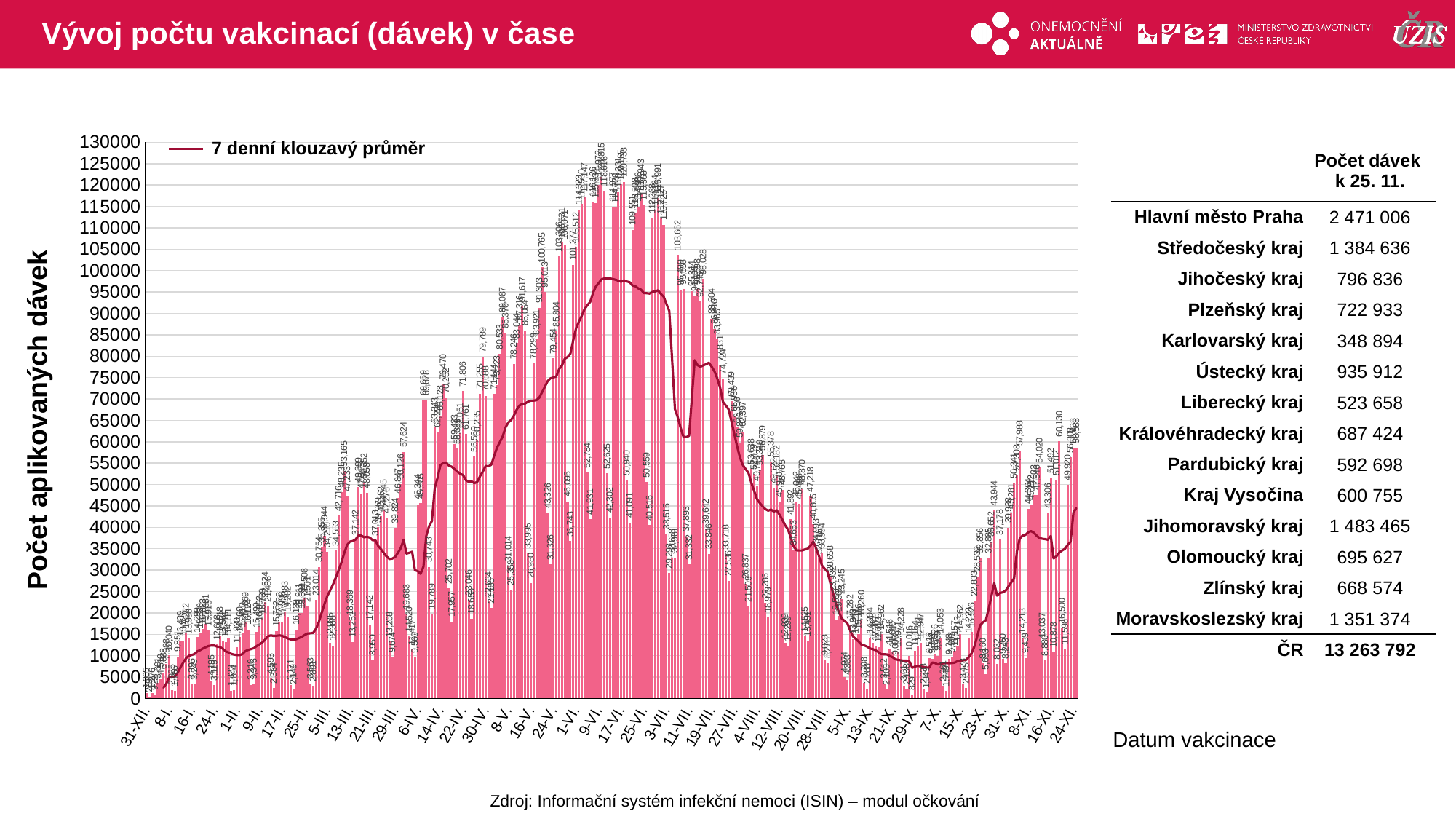

# Vývoj počtu vakcinací (dávek) v čase

### Chart

| Category | celkem |
|---|---|
| 31-XII. | 1305.0 |
| 1-I. | 269.0 |
| 2-I. | 1276.0 |
| 3-I. | 922.0 |
| 4-I. | 3601.0 |
| 5-I. | 4510.0 |
| 6-I. | 5838.0 |
| 7-I. | 7988.0 |
| 8-I. | 10040.0 |
| 9-I. | 2025.0 |
| 10-I. | 1766.0 |
| 11-I. | 9851.0 |
| 12-I. | 13439.0 |
| 13-I. | 13526.0 |
| 14-I. | 15222.0 |
| 15-I. | 13998.0 |
| 16-I. | 3396.0 |
| 17-I. | 3249.0 |
| 18-I. | 14299.0 |
| 19-I. | 15320.0 |
| 20-I. | 16323.0 |
| 21-I. | 17381.0 |
| 22-I. | 15913.0 |
| 23-I. | 4195.0 |
| 24-I. | 3119.0 |
| 25-I. | 12608.0 |
| 26-I. | 14518.0 |
| 27-I. | 13562.0 |
| 28-I. | 13216.0 |
| 29-I. | 14111.0 |
| 30-I. | 1823.0 |
| 31-I. | 1894.0 |
| 1-II. | 11930.0 |
| 2-II. | 14360.0 |
| 3-II. | 15410.0 |
| 4-II. | 17869.0 |
| 5-II. | 16124.0 |
| 6-II. | 3210.0 |
| 7-II. | 3346.0 |
| 8-II. | 15499.0 |
| 9-II. | 16992.0 |
| 10-II. | 18739.0 |
| 11-II. | 22524.0 |
| 12-II. | 21488.0 |
| 13-II. | 4593.0 |
| 14-II. | 2384.0 |
| 15-II. | 15752.0 |
| 16-II. | 17788.0 |
| 17-II. | 17996.0 |
| 18-II. | 20383.0 |
| 19-II. | 19202.0 |
| 20-II. | 3171.0 |
| 21-II. | 2149.0 |
| 22-II. | 16139.0 |
| 23-II. | 19911.0 |
| 24-II. | 19899.0 |
| 25-II. | 23508.0 |
| 26-II. | 21501.0 |
| 27-II. | 3563.0 |
| 28-II. | 2891.0 |
| 1-III. | 23014.0 |
| 2-III. | 30754.0 |
| 3-III. | 35355.0 |
| 4-III. | 37944.0 |
| 5-III. | 34210.0 |
| 6-III. | 12985.0 |
| 7-III. | 12368.0 |
| 8-III. | 34553.0 |
| 9-III. | 42716.0 |
| 10-III. | 48235.0 |
| 11-III. | 53165.0 |
| 12-III. | 47233.0 |
| 13-III. | 18369.0 |
| 14-III. | 13251.0 |
| 15-III. | 37142.0 |
| 16-III. | 49399.0 |
| 17-III. | 47946.0 |
| 18-III. | 50352.0 |
| 19-III. | 48058.0 |
| 20-III. | 17142.0 |
| 21-III. | 8959.0 |
| 22-III. | 37013.0 |
| 23-III. | 39969.0 |
| 24-III. | 42562.0 |
| 25-III. | 44145.0 |
| 26-III. | 42276.0 |
| 27-III. | 13268.0 |
| 28-III. | 9674.0 |
| 29-III. | 39824.0 |
| 30-III. | 46847.0 |
| 31-III. | 50126.0 |
| 1-IV. | 57624.0 |
| 2-IV. | 19683.0 |
| 3-IV. | 14520.0 |
| 4-IV. | 11417.0 |
| 5-IV. | 9560.0 |
| 6-IV. | 45344.0 |
| 7-IV. | 45605.0 |
| 8-IV. | 69669.0 |
| 9-IV. | 69678.0 |
| 10-IV. | 30743.0 |
| 11-IV. | 19789.0 |
| 12-IV. | 63343.0 |
| 13-IV. | 62258.0 |
| 14-IV. | 66128.0 |
| 15-IV. | 73470.0 |
| 16-IV. | 70252.0 |
| 17-IV. | 25702.0 |
| 18-IV. | 17957.0 |
| 19-IV. | 59433.0 |
| 20-IV. | 58381.0 |
| 21-IV. | 62051.0 |
| 22-IV. | 71806.0 |
| 23-IV. | 61761.0 |
| 24-IV. | 23046.0 |
| 25-IV. | 18653.0 |
| 26-IV. | 56569.0 |
| 27-IV. | 60235.0 |
| 28-IV. | 71255.0 |
| 29-IV. | 79789.0 |
| 30-IV. | 70688.0 |
| 1-V. | 22634.0 |
| 2-V. | 21135.0 |
| 3-V. | 71144.0 |
| 4-V. | 73223.0 |
| 5-V. | 80533.0 |
| 6-V. | 89087.0 |
| 7-V. | 85370.0 |
| 8-V. | 31014.0 |
| 9-V. | 25358.0 |
| 10-V. | 78246.0 |
| 11-V. | 83044.0 |
| 12-V. | 87316.0 |
| 13-V. | 91617.0 |
| 14-V. | 86064.0 |
| 15-V. | 33995.0 |
| 16-V. | 26980.0 |
| 17-V. | 78299.0 |
| 18-V. | 83921.0 |
| 19-V. | 91303.0 |
| 20-V. | 100765.0 |
| 21-V. | 95013.0 |
| 22-V. | 43326.0 |
| 23-V. | 31326.0 |
| 24-V. | 79454.0 |
| 25-V. | 85804.0 |
| 26-V. | 103306.0 |
| 27-V. | 106531.0 |
| 28-V. | 106071.0 |
| 29-V. | 46095.0 |
| 30-V. | 36743.0 |
| 31-V. | 101377.0 |
| 1-VI. | 105512.0 |
| 2-VI. | 114323.0 |
| 3-VI. | 115560.0 |
| 4-VI. | 117147.0 |
| 5-VI. | 52784.0 |
| 6-VI. | 41931.0 |
| 7-VI. | 116126.0 |
| 8-VI. | 115834.0 |
| 9-VI. | 119972.0 |
| 10-VI. | 121815.0 |
| 11-VI. | 118618.0 |
| 12-VI. | 52625.0 |
| 13-VI. | 42302.0 |
| 14-VI. | 114977.0 |
| 15-VI. | 114720.0 |
| 16-VI. | 118331.0 |
| 17-VI. | 120165.0 |
| 18-VI. | 120733.0 |
| 19-VI. | 50940.0 |
| 20-VI. | 41091.0 |
| 21-VI. | 109551.0 |
| 22-VI. | 113508.0 |
| 23-VI. | 114983.0 |
| 24-VI. | 117943.0 |
| 25-VI. | 115368.0 |
| 26-VI. | 50559.0 |
| 27-VI. | 40516.0 |
| 28-VI. | 112238.0 |
| 29-VI. | 114184.0 |
| 30-VI. | 116991.0 |
| 1-VII. | 112127.0 |
| 2-VII. | 110726.0 |
| 3-VII. | 38515.0 |
| 4-VII. | 29298.0 |
| 5-VII. | 32658.0 |
| 6-VII. | 32961.0 |
| 7-VII. | 103662.0 |
| 8-VII. | 95499.0 |
| 9-VII. | 95656.0 |
| 10-VII. | 37893.0 |
| 11-VII. | 31332.0 |
| 12-VII. | 95214.0 |
| 13-VII. | 94105.0 |
| 14-VII. | 95698.0 |
| 15-VII. | 92745.0 |
| 16-VII. | 98028.0 |
| 17-VII. | 39642.0 |
| 18-VII. | 33846.0 |
| 19-VII. | 88804.0 |
| 20-VII. | 86410.0 |
| 21-VII. | 83965.0 |
| 22-VII. | 77831.0 |
| 23-VII. | 74724.0 |
| 24-VII. | 33718.0 |
| 25-VII. | 27536.0 |
| 26-VII. | 69439.0 |
| 27-VII. | 65938.0 |
| 28-VII. | 63350.0 |
| 29-VII. | 59846.0 |
| 30-VII. | 62397.0 |
| 31-VII. | 26837.0 |
| 1-VIII. | 21509.0 |
| 2-VIII. | 53638.0 |
| 3-VIII. | 52419.0 |
| 4-VIII. | 49746.0 |
| 5-VIII. | 53340.0 |
| 6-VIII. | 56879.0 |
| 7-VIII. | 22286.0 |
| 8-VIII. | 18979.0 |
| 9-VIII. | 55378.0 |
| 10-VIII. | 49122.0 |
| 11-VIII. | 52182.0 |
| 12-VIII. | 45970.0 |
| 13-VIII. | 48765.0 |
| 14-VIII. | 12939.0 |
| 15-VIII. | 12299.0 |
| 16-VIII. | 41892.0 |
| 17-VIII. | 34653.0 |
| 18-VIII. | 46042.0 |
| 19-VIII. | 45498.0 |
| 20-VIII. | 48870.0 |
| 21-VIII. | 14525.0 |
| 22-VIII. | 13491.0 |
| 23-VIII. | 47218.0 |
| 24-VIII. | 40805.0 |
| 25-VIII. | 34993.0 |
| 26-VIII. | 32715.0 |
| 27-VIII. | 33994.0 |
| 28-VIII. | 9023.0 |
| 29-VIII. | 8278.0 |
| 30-VIII. | 28658.0 |
| 31-VIII. | 23932.0 |
| 1-IX. | 18518.0 |
| 2-IX. | 19305.0 |
| 3-IX. | 23245.0 |
| 4-IX. | 4974.0 |
| 5-IX. | 4333.0 |
| 6-IX. | 17282.0 |
| 7-IX. | 13943.0 |
| 8-IX. | 14211.0 |
| 9-IX. | 15116.0 |
| 10-IX. | 18260.0 |
| 11-IX. | 3708.0 |
| 12-IX. | 2288.0 |
| 13-IX. | 14204.0 |
| 14-IX. | 12928.0 |
| 15-IX. | 12367.0 |
| 16-IX. | 12013.0 |
| 17-IX. | 14962.0 |
| 18-IX. | 3512.0 |
| 19-IX. | 2105.0 |
| 20-IX. | 11518.0 |
| 21-IX. | 11040.0 |
| 22-IX. | 9003.0 |
| 23-IX. | 10971.0 |
| 24-IX. | 14228.0 |
| 25-IX. | 3017.0 |
| 26-IX. | 2138.0 |
| 27-IX. | 10016.0 |
| 28-IX. | 829.0 |
| 29-IX. | 11164.0 |
| 30-IX. | 12181.0 |
| 1-X. | 12947.0 |
| 2-X. | 2333.0 |
| 3-X. | 1349.0 |
| 4-X. | 9512.0 |
| 5-X. | 9342.0 |
| 6-X. | 10326.0 |
| 7-X. | 9939.0 |
| 8-X. | 14053.0 |
| 9-X. | 2961.0 |
| 10-X. | 1749.0 |
| 11-X. | 9248.0 |
| 12-X. | 9597.0 |
| 13-X. | 11157.0 |
| 14-X. | 12213.0 |
| 15-X. | 14962.0 |
| 16-X. | 3478.0 |
| 17-X. | 2375.0 |
| 18-X. | 14223.0 |
| 19-X. | 15526.0 |
| 20-X. | 22833.0 |
| 21-X. | 28532.0 |
| 22-X. | 32856.0 |
| 23-X. | 8160.0 |
| 24-X. | 5683.0 |
| 25-X. | 32885.0 |
| 26-X. | 36652.0 |
| 27-X. | 43944.0 |
| 28-X. | 8032.0 |
| 29-X. | 37178.0 |
| 30-X. | 9260.0 |
| 31-X. | 8243.0 |
| 1-XI. | 39938.0 |
| 2-XI. | 43281.0 |
| 3-XI. | 50341.0 |
| 4-XI. | 52308.0 |
| 5-XI. | 57988.0 |
| 6-XI. | 14213.0 |
| 7-XI. | 9439.0 |
| 8-XI. | 44364.0 |
| 9-XI. | 45212.0 |
| 10-XI. | 47603.0 |
| 11-XI. | 47546.0 |
| 12-XI. | 54020.0 |
| 13-XI. | 13037.0 |
| 14-XI. | 8880.0 |
| 15-XI. | 43306.0 |
| 16-XI. | 51492.0 |
| 17-XI. | 10878.0 |
| 18-XI. | 51012.0 |
| 19-XI. | 60130.0 |
| 20-XI. | 16500.0 |
| 21-XI. | 11598.0 |
| 22-XI. | 49920.0 |
| 23-XI. | 56308.0 |
| 24-XI. | 58438.0 |
| 25-XI. | 58588.0 |
7 denní klouzavý průměr
|  | Počet dávek k 25. 11. |
| --- | --- |
| Hlavní město Praha | 2 471 006 |
| Středočeský kraj | 1 384 636 |
| Jihočeský kraj | 796 836 |
| Plzeňský kraj | 722 933 |
| Karlovarský kraj | 348 894 |
| Ústecký kraj | 935 912 |
| Liberecký kraj | 523 658 |
| Královéhradecký kraj | 687 424 |
| Pardubický kraj | 592 698 |
| Kraj Vysočina | 600 755 |
| Jihomoravský kraj | 1 483 465 |
| Olomoucký kraj | 695 627 |
| Zlínský kraj | 668 574 |
| Moravskoslezský kraj | 1 351 374 |
| ČR | 13 263 792 |
Počet aplikovaných dávek
Datum vakcinace
Zdroj: Informační systém infekční nemoci (ISIN) – modul očkování